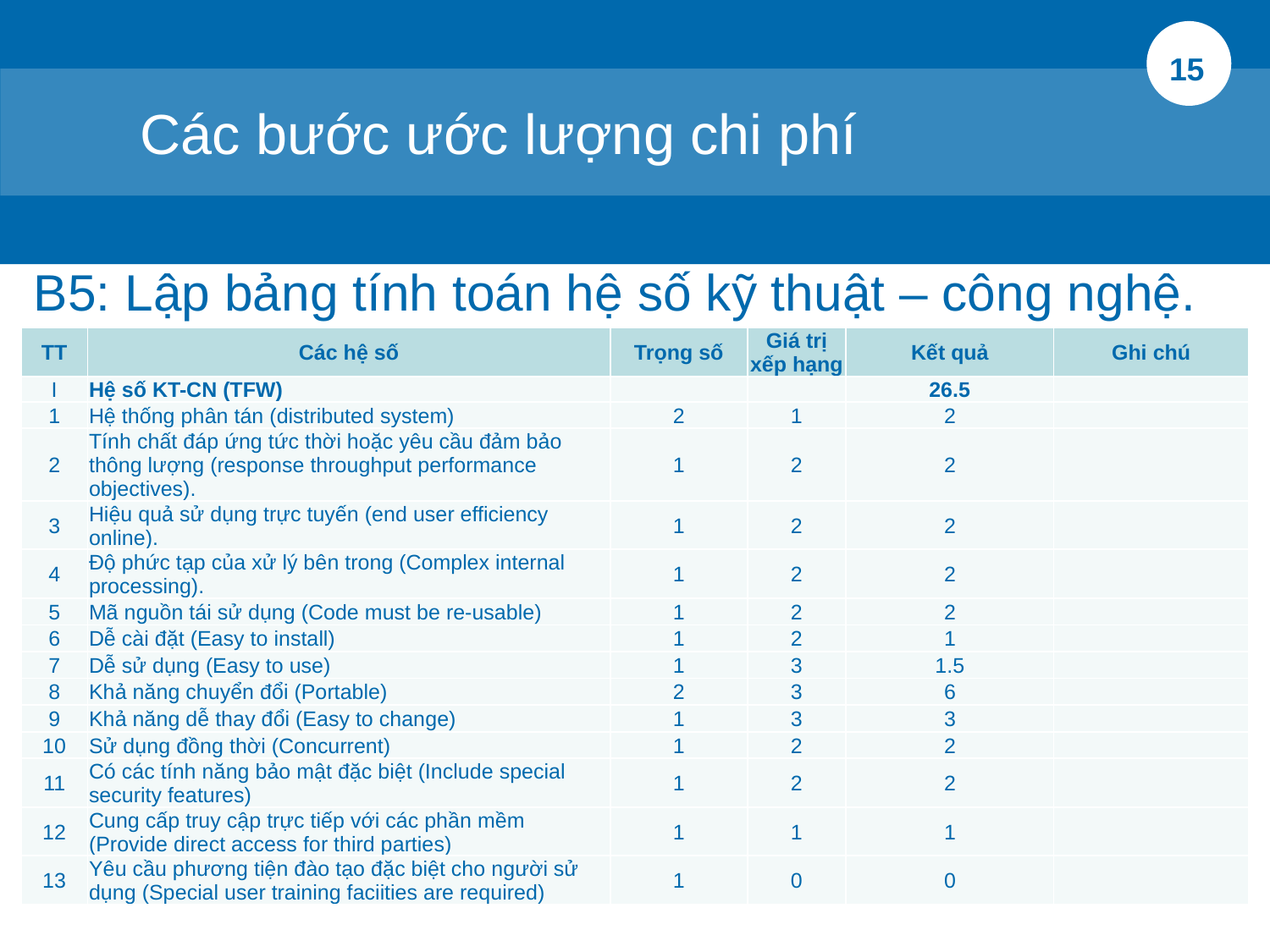

15
	Các bước ước lượng chi phí
B5: Lập bảng tính toán hệ số kỹ thuật – công nghệ.

| TT | Các hệ số | Trọng số | Giá trị xếp hạng | Kết quả | Ghi chú |
| --- | --- | --- | --- | --- | --- |
| I | Hệ số KT-CN (TFW) |  |  | 26.5 |  |
| 1 | Hệ thống phân tán (distributed system) | 2 | 1 | 2 |  |
| 2 | Tính chất đáp ứng tức thời hoặc yêu cầu đảm bảo thông lượng (response throughput performance objectives). | 1 | 2 | 2 |  |
| 3 | Hiệu quả sử dụng trực tuyến (end user efficiency online). | 1 | 2 | 2 |  |
| 4 | Độ phức tạp của xử lý bên trong (Complex internal processing). | 1 | 2 | 2 |  |
| 5 | Mã nguồn tái sử dụng (Code must be re-usable) | 1 | 2 | 2 |  |
| 6 | Dễ cài đặt (Easy to install) | 1 | 2 | 1 |  |
| 7 | Dễ sử dụng (Easy to use) | 1 | 3 | 1.5 |  |
| 8 | Khả năng chuyển đổi (Portable) | 2 | 3 | 6 |  |
| 9 | Khả năng dễ thay đổi (Easy to change) | 1 | 3 | 3 |  |
| 10 | Sử dụng đồng thời (Concurrent) | 1 | 2 | 2 |  |
| 11 | Có các tính năng bảo mật đặc biệt (Include special security features) | 1 | 2 | 2 |  |
| 12 | Cung cấp truy cập trực tiếp với các phần mềm (Provide direct access for third parties) | 1 | 1 | 1 |  |
| 13 | Yêu cầu phương tiện đào tạo đặc biệt cho người sử dụng (Special user training faciities are required) | 1 | 0 | 0 |  |